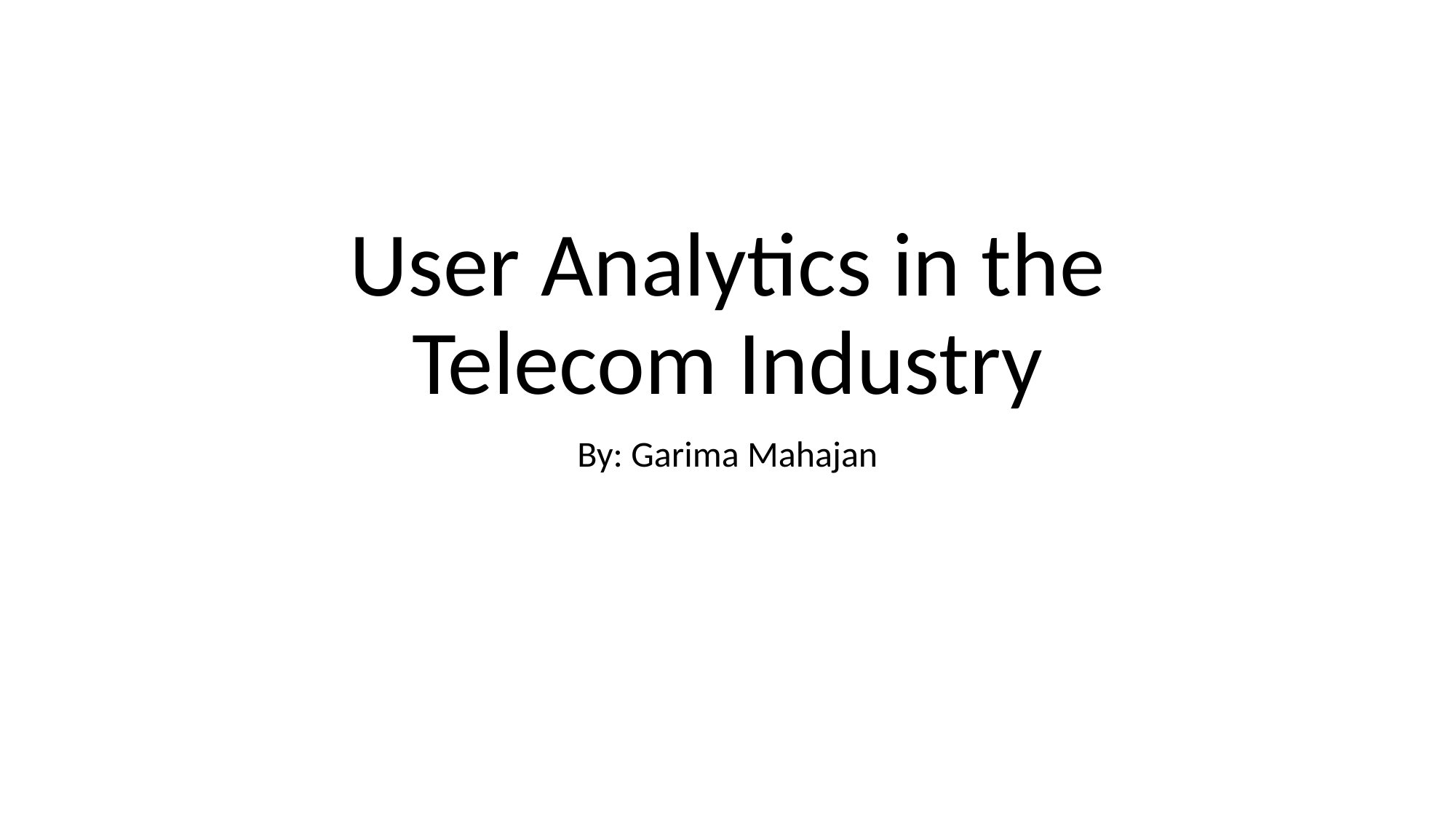

# User Analytics in the Telecom Industry
By: Garima Mahajan